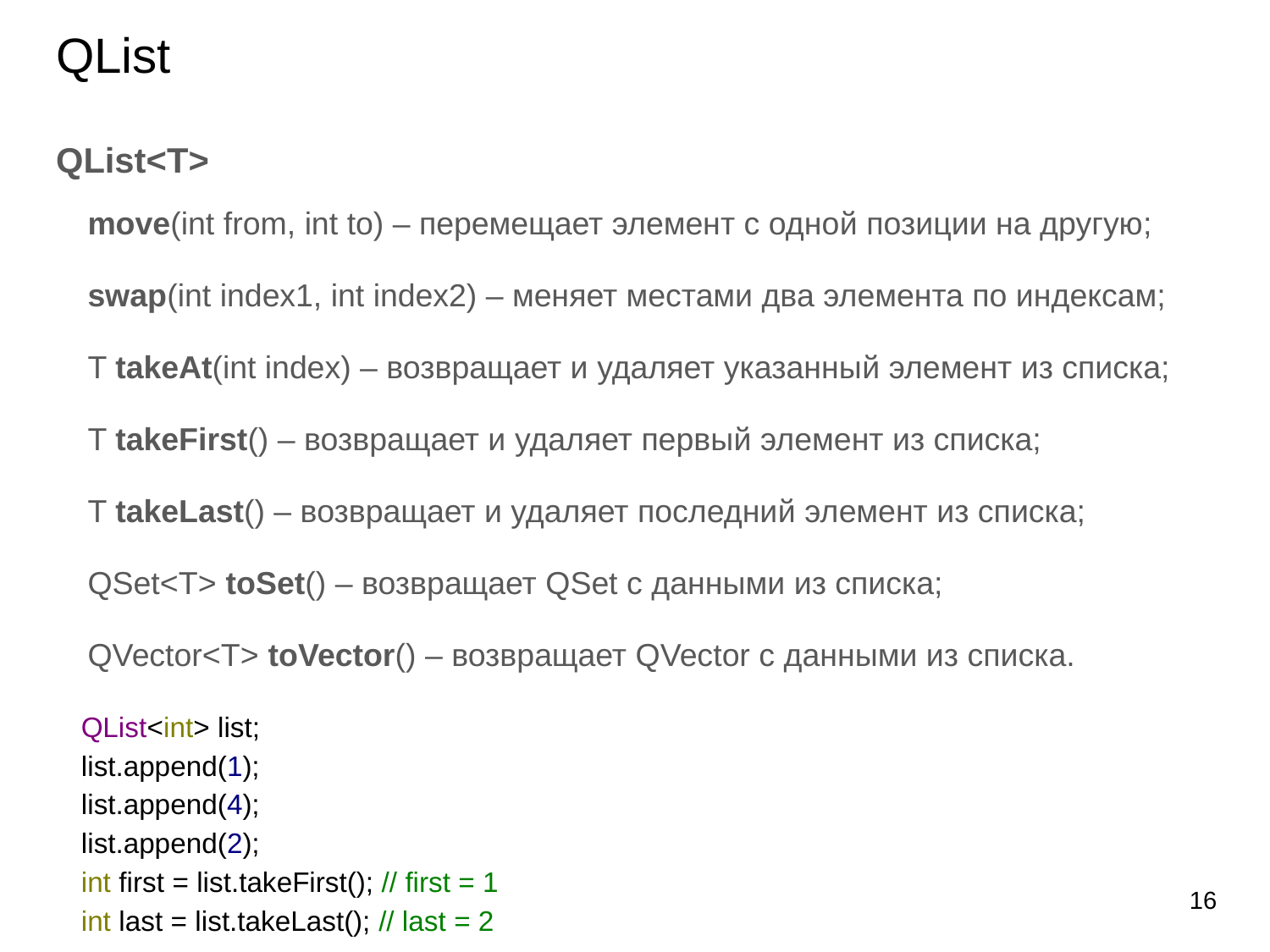

# QList
QList<T>
move(int from, int to) – перемещает элемент с одной позиции на другую;
swap(int index1, int index2) – меняет местами два элемента по индексам;
T takeAt(int index) – возвращает и удаляет указанный элемент из списка;
T takeFirst() – возвращает и удаляет первый элемент из списка;
T takeLast() – возвращает и удаляет последний элемент из списка;
QSet<T> toSet() – возвращает QSet с данными из списка;
QVector<T> toVector() – возвращает QVector с данными из списка.
QList<int> list;
list.append(1);
list.append(4);
list.append(2);
int first = list.takeFirst(); // first = 1
int last = list.takeLast(); // last = 2
16